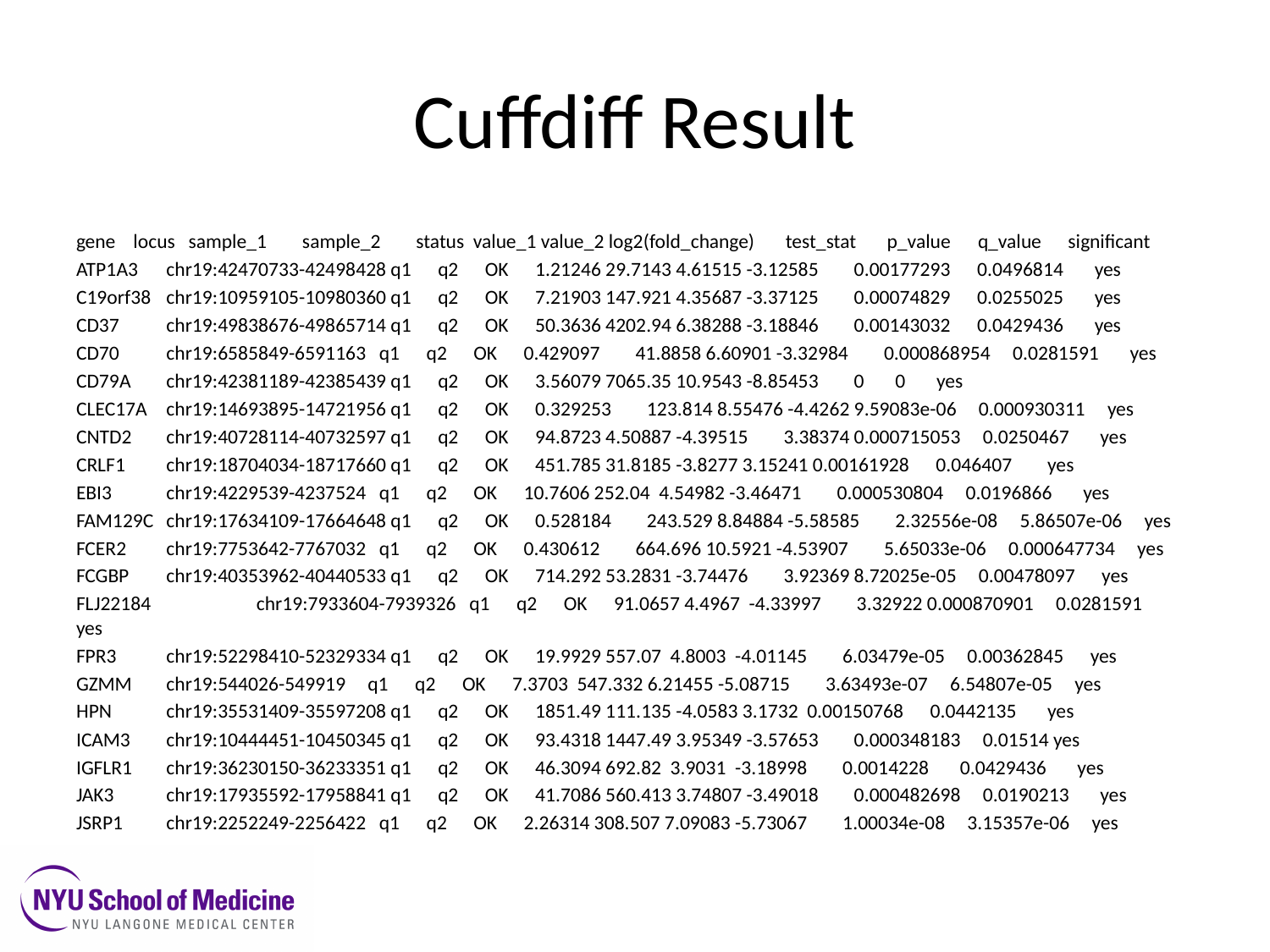

# Cuffdiff Result
gene    locus   sample_1        sample_2        status  value_1 value_2 log2(fold_change)       test_stat       p_value 	q_value 	significant
ATP1A3  	chr19:42470733-42498428 q1      q2      OK      1.21246 29.7143 4.61515 -3.12585        0.00177293      0.0496814       yes
C19orf38 	chr19:10959105-10980360 q1      q2      OK      7.21903 147.921 4.35687 -3.37125        0.00074829      0.0255025       yes
CD37    		chr19:49838676-49865714 q1      q2      OK      50.3636 4202.94 6.38288 -3.18846        0.00143032      0.0429436       yes
CD70    		chr19:6585849-6591163   q1      q2      OK      0.429097        41.8858 6.60901 -3.32984        0.000868954     0.0281591       yes
CD79A   	chr19:42381189-42385439 q1      q2      OK      3.56079 7065.35 10.9543 -8.85453        0       0       yes
CLEC17A 	chr19:14693895-14721956 q1      q2      OK      0.329253        123.814 8.55476 -4.4262 9.59083e-06     0.000930311     yes
CNTD2   	chr19:40728114-40732597 q1      q2      OK      94.8723 4.50887 -4.39515        3.38374 0.000715053     0.0250467       yes
CRLF1   		chr19:18704034-18717660 q1      q2      OK      451.785 31.8185 -3.8277 3.15241 0.00161928      0.046407        yes
EBI3    		chr19:4229539-4237524   q1      q2      OK      10.7606 252.04  4.54982 -3.46471        0.000530804     0.0196866       yes
FAM129C 	chr19:17634109-17664648 q1      q2      OK      0.528184        243.529 8.84884 -5.58585        2.32556e-08     5.86507e-06     yes
FCER2   		chr19:7753642-7767032   q1      q2      OK      0.430612        664.696 10.5921 -4.53907        5.65033e-06     0.000647734     yes
FCGBP   	chr19:40353962-40440533 q1      q2      OK      714.292 53.2831 -3.74476        3.92369 8.72025e-05     0.00478097      yes
FLJ22184        	chr19:7933604-7939326   q1      q2      OK      91.0657 4.4967  -4.33997        3.32922 0.000870901     0.0281591       yes
FPR3    		chr19:52298410-52329334 q1      q2      OK      19.9929 557.07  4.8003  -4.01145        6.03479e-05     0.00362845      yes
GZMM    	chr19:544026-549919     q1      q2      OK      7.3703  547.332 6.21455 -5.08715        3.63493e-07     6.54807e-05     yes
HPN     		chr19:35531409-35597208 q1      q2      OK      1851.49 111.135 -4.0583 3.1732  0.00150768      0.0442135       yes
ICAM3   	chr19:10444451-10450345 q1      q2      OK      93.4318 1447.49 3.95349 -3.57653        0.000348183     0.01514 yes
IGFLR1  	chr19:36230150-36233351 q1      q2      OK      46.3094 692.82  3.9031  -3.18998        0.0014228       0.0429436       yes
JAK3    		chr19:17935592-17958841 q1      q2      OK      41.7086 560.413 3.74807 -3.49018        0.000482698     0.0190213       yes
JSRP1   		chr19:2252249-2256422   q1      q2      OK      2.26314 308.507 7.09083 -5.73067        1.00034e-08     3.15357e-06     yes